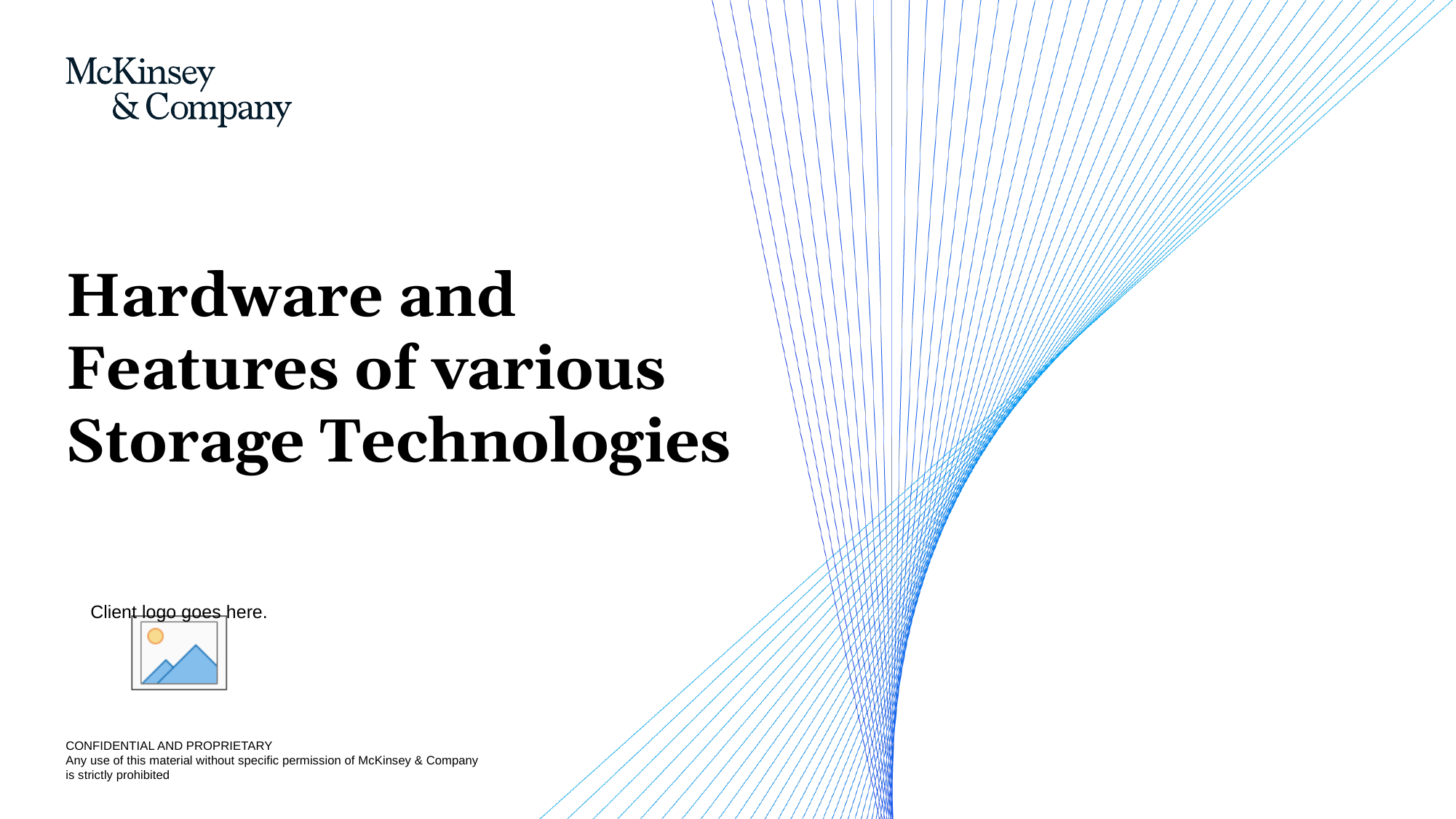

# Hardware and Features of various Storage Technologies